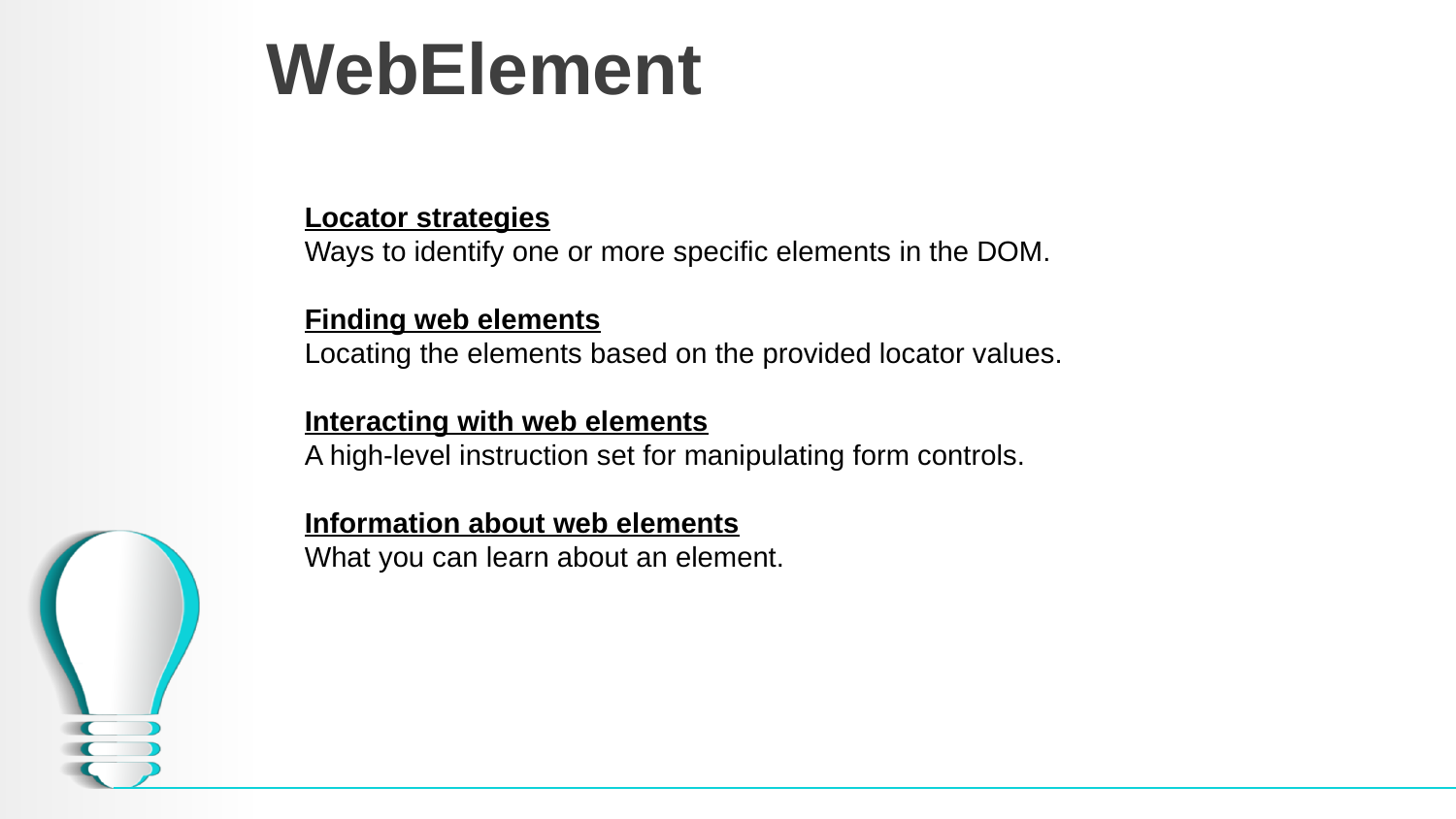

# WebElement
Locator strategies
Ways to identify one or more specific elements in the DOM.

Finding web elements
Locating the elements based on the provided locator values.

Interacting with web elements
A high-level instruction set for manipulating form controls.

Information about web elements
What you can learn about an element.